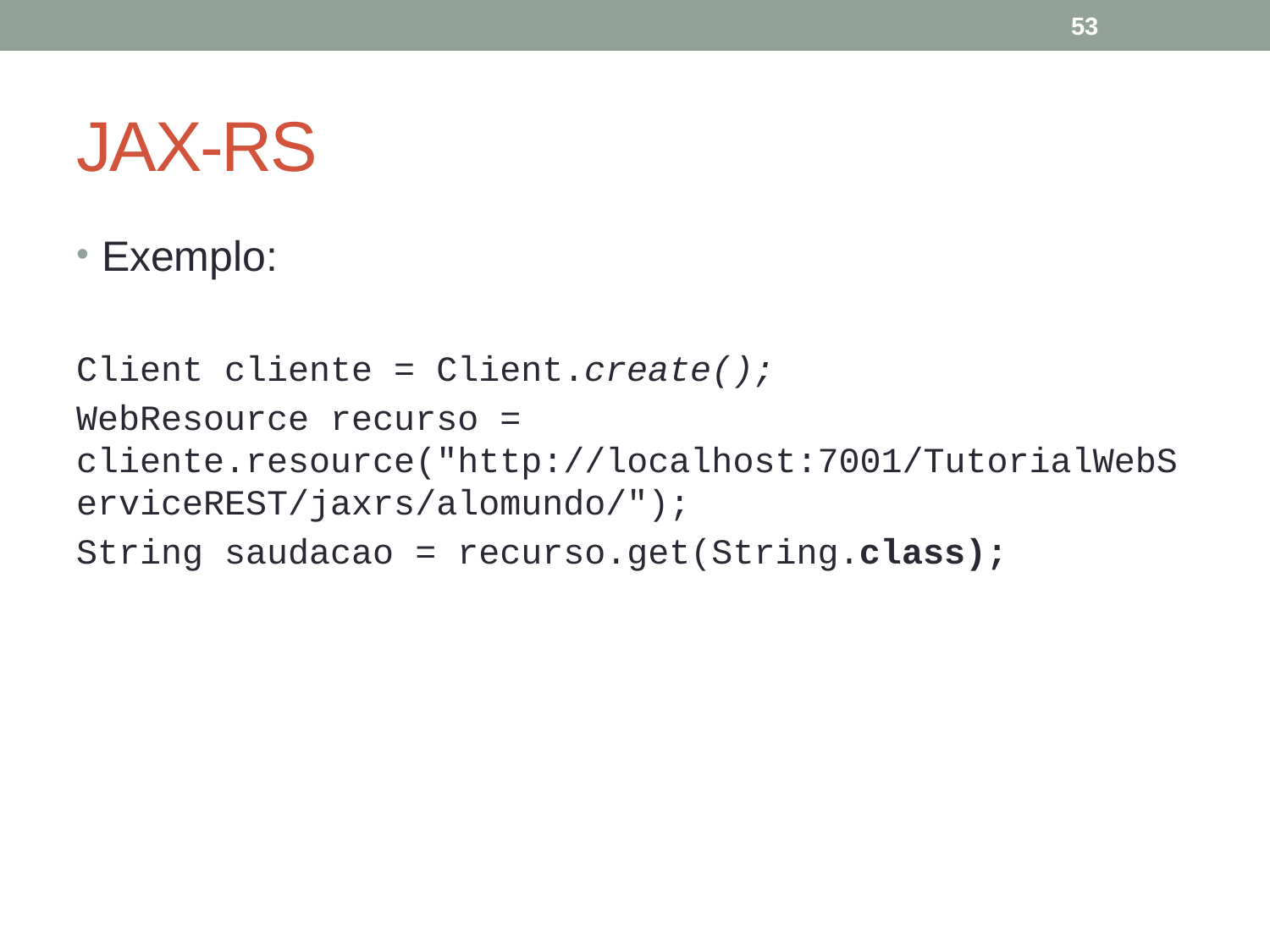

53
# JAX-RS
Exemplo:

Client cliente = Client.create();
WebResource recurso = cliente.resource("http://localhost:7001/TutorialWebServiceREST/jaxrs/alomundo/");
String saudacao = recurso.get(String.class);